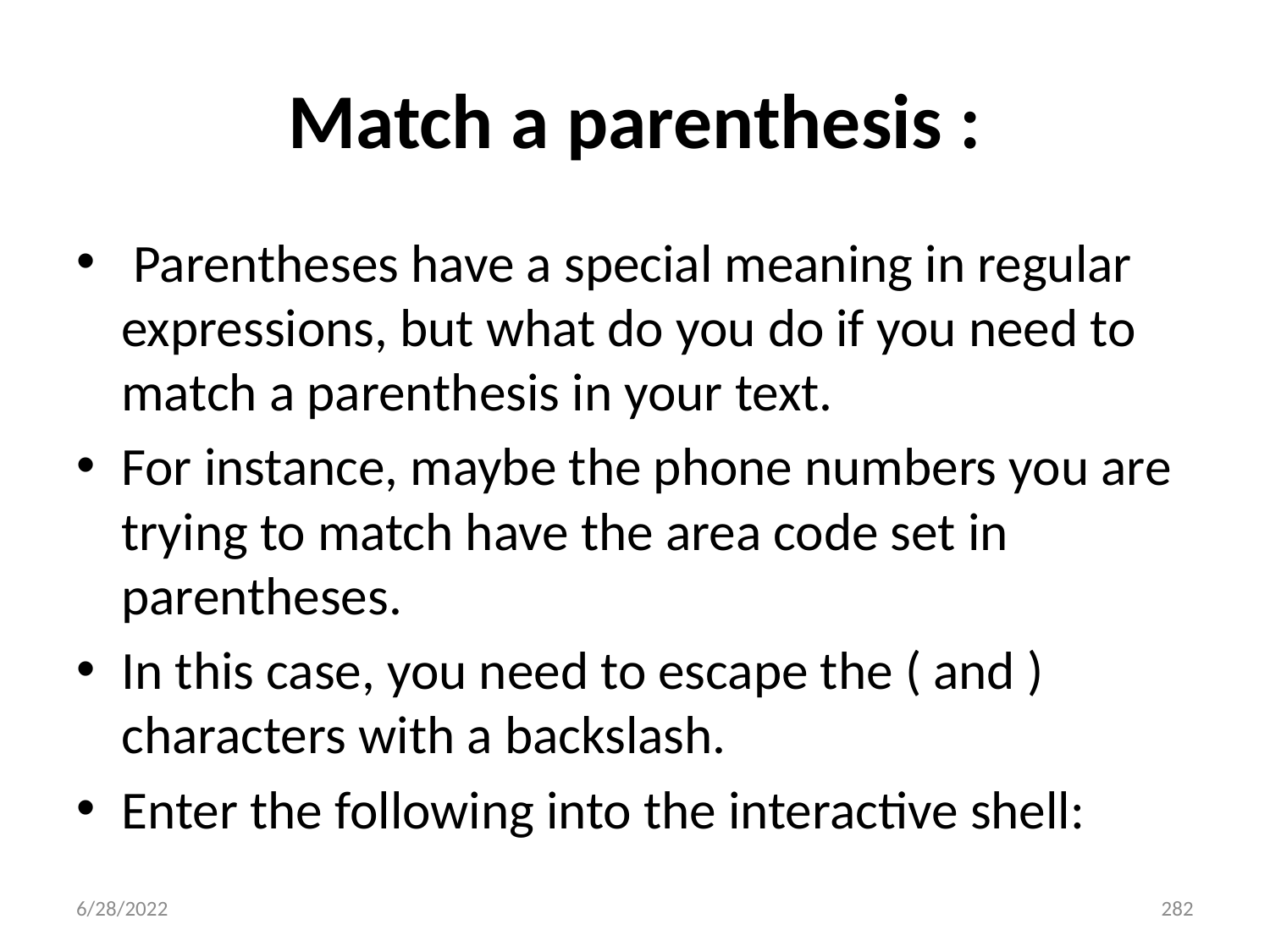

# Match a parenthesis :
 Parentheses have a special meaning in regular expressions, but what do you do if you need to match a parenthesis in your text.
For instance, maybe the phone numbers you are trying to match have the area code set in parentheses.
In this case, you need to escape the ( and ) characters with a backslash.
Enter the following into the interactive shell:
6/28/2022
282